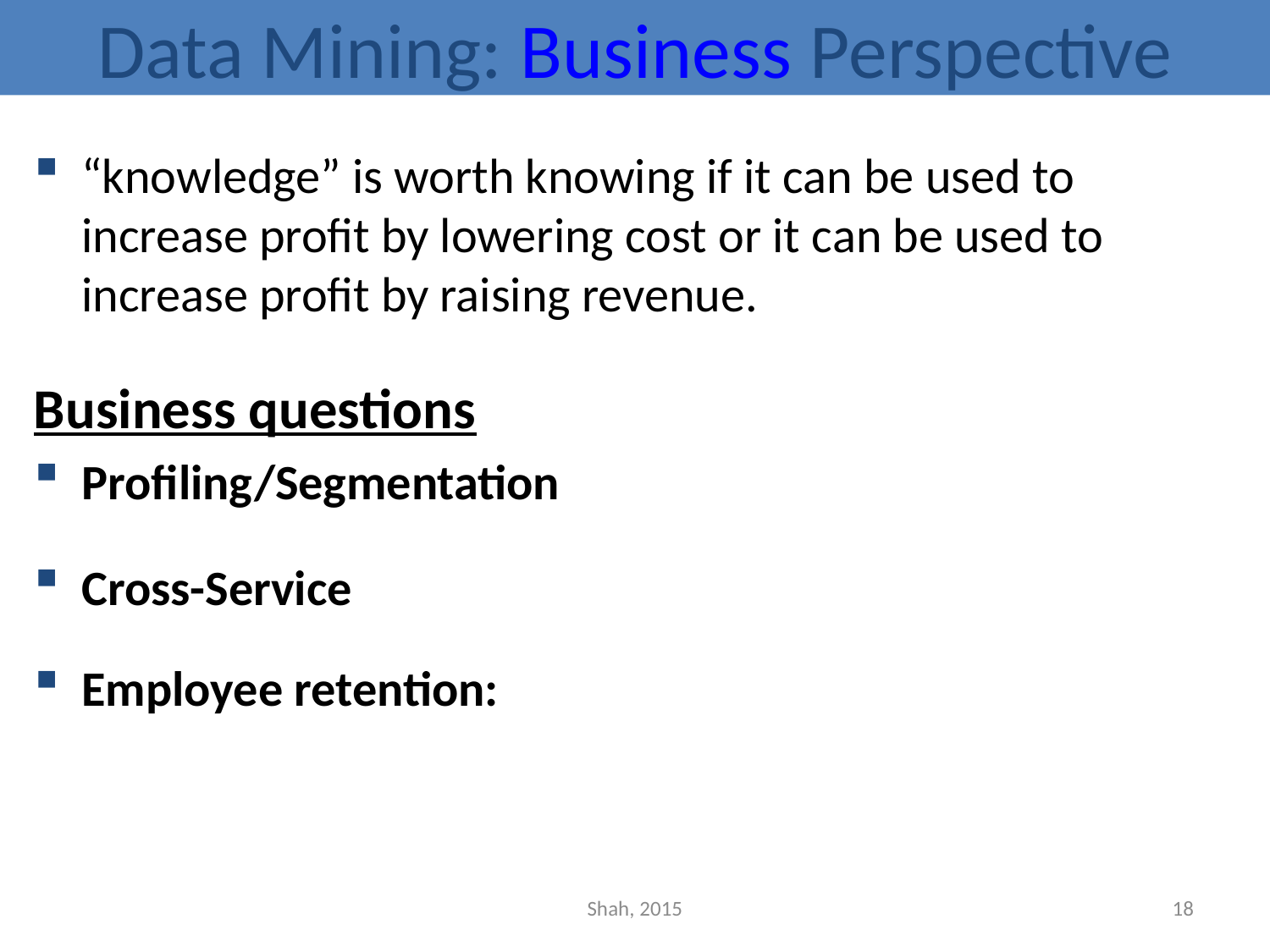

Data Mining: Business Perspective
“knowledge” is worth knowing if it can be used to increase profit by lowering cost or it can be used to increase profit by raising revenue.

Business questions
Profiling/Segmentation

Cross-Service

Employee retention:

Shah, 2015
18